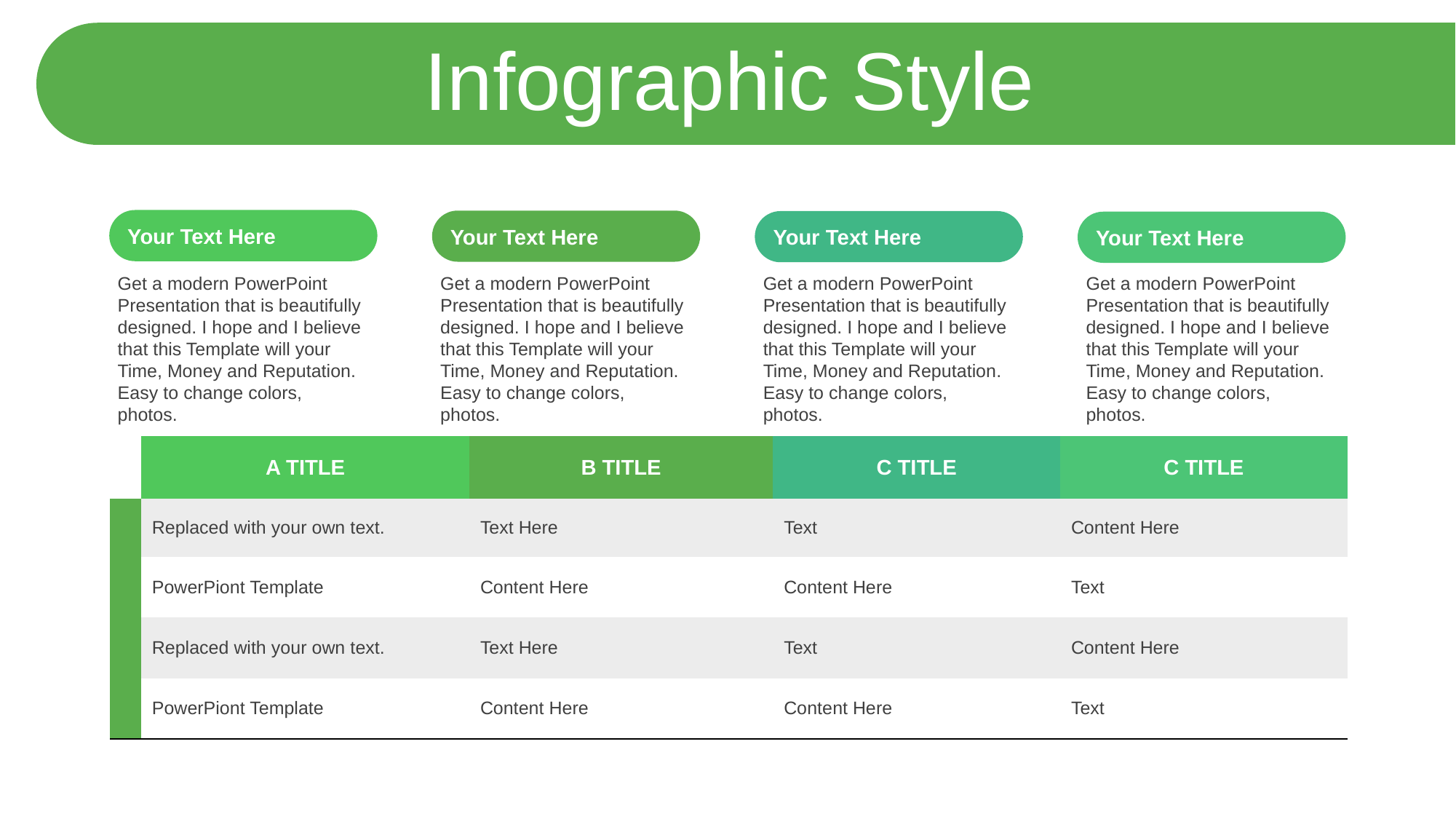

Infographic Style
Your Text Here
Your Text Here
Your Text Here
Your Text Here
Get a modern PowerPoint  Presentation that is beautifully designed. I hope and I believe that this Template will your Time, Money and Reputation. Easy to change colors, photos.
Get a modern PowerPoint  Presentation that is beautifully designed. I hope and I believe that this Template will your Time, Money and Reputation. Easy to change colors, photos.
Get a modern PowerPoint  Presentation that is beautifully designed. I hope and I believe that this Template will your Time, Money and Reputation. Easy to change colors, photos.
Get a modern PowerPoint  Presentation that is beautifully designed. I hope and I believe that this Template will your Time, Money and Reputation. Easy to change colors, photos.
|  | A TITLE | B TITLE | C TITLE | C TITLE |
| --- | --- | --- | --- | --- |
|  | Replaced with your own text. | Text Here | Text | Content Here |
|  | PowerPiont Template | Content Here | Content Here | Text |
|  | Replaced with your own text. | Text Here | Text | Content Here |
|  | PowerPiont Template | Content Here | Content Here | Text |